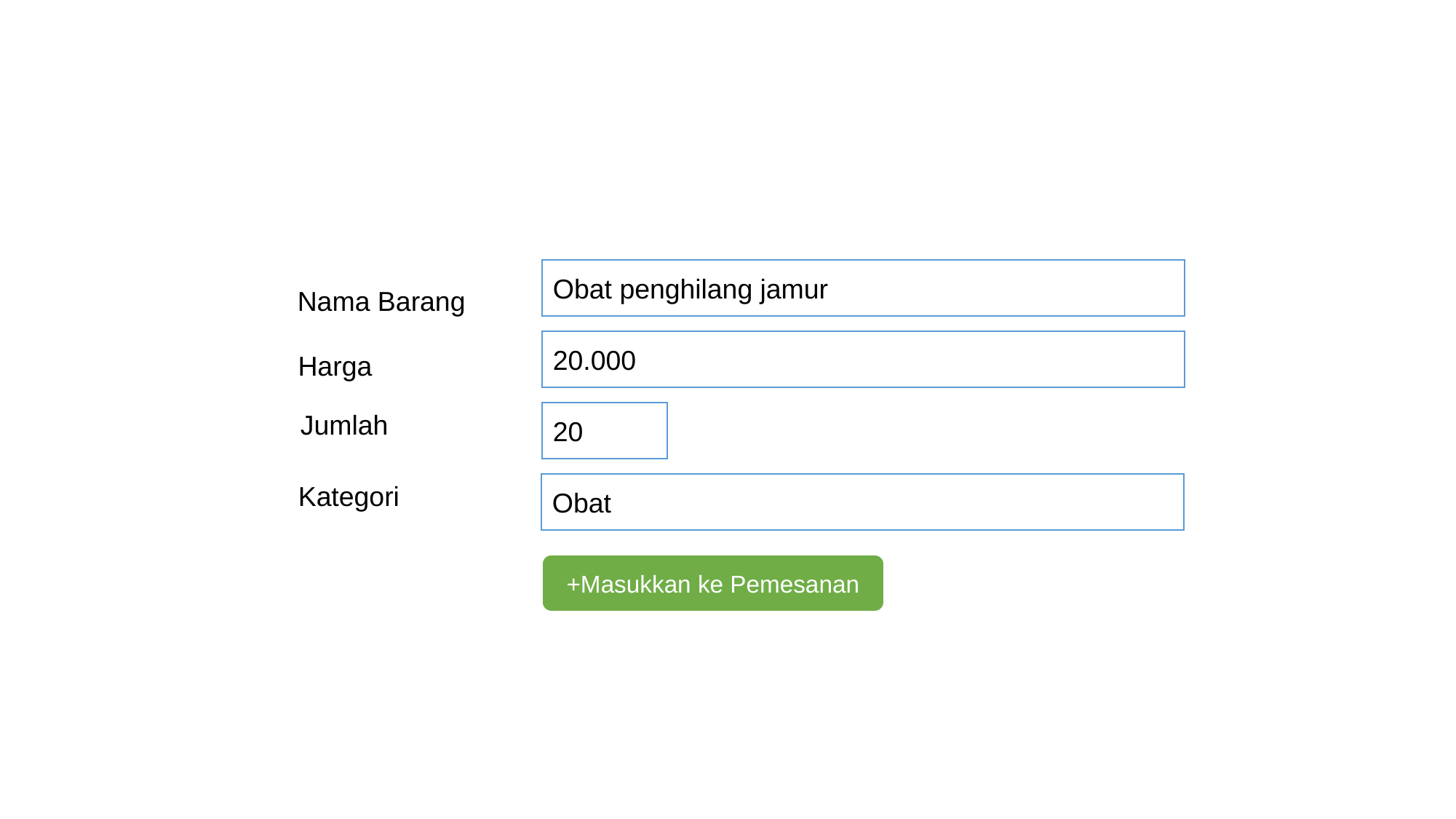

Obat penghilang jamur
Nama Barang
20.000
Harga
Jumlah
20
Kategori
Obat
+Masukkan ke Pemesanan